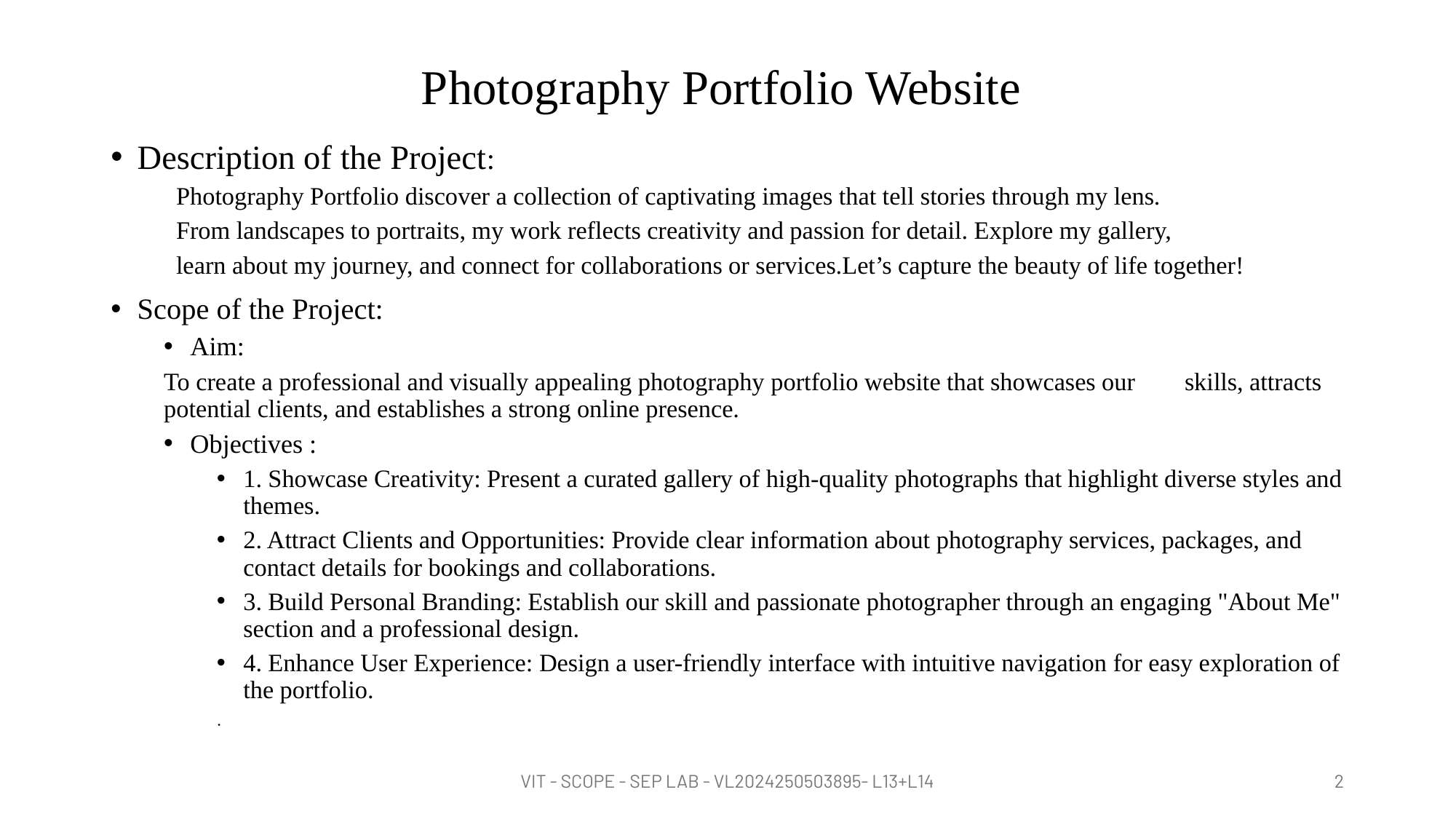

# Photography Portfolio Website
Description of the Project:
  Photography Portfolio discover a collection of captivating images that tell stories through my lens.
  From landscapes to portraits, my work reflects creativity and passion for detail. Explore my gallery,
  learn about my journey, and connect for collaborations or services.Let’s capture the beauty of life together!
Scope of the Project:
Aim:
	To create a professional and visually appealing photography portfolio website that showcases our        skills, attracts potential clients, and establishes a strong online presence.
Objectives :
1. Showcase Creativity: Present a curated gallery of high-quality photographs that highlight diverse styles and themes.
2. Attract Clients and Opportunities: Provide clear information about photography services, packages, and contact details for bookings and collaborations.
3. Build Personal Branding: Establish our skill and passionate photographer through an engaging "About Me" section and a professional design.
4. Enhance User Experience: Design a user-friendly interface with intuitive navigation for easy exploration of the portfolio.
.

VIT - SCOPE - SEP LAB - VL2024250503895- L13+L14
2